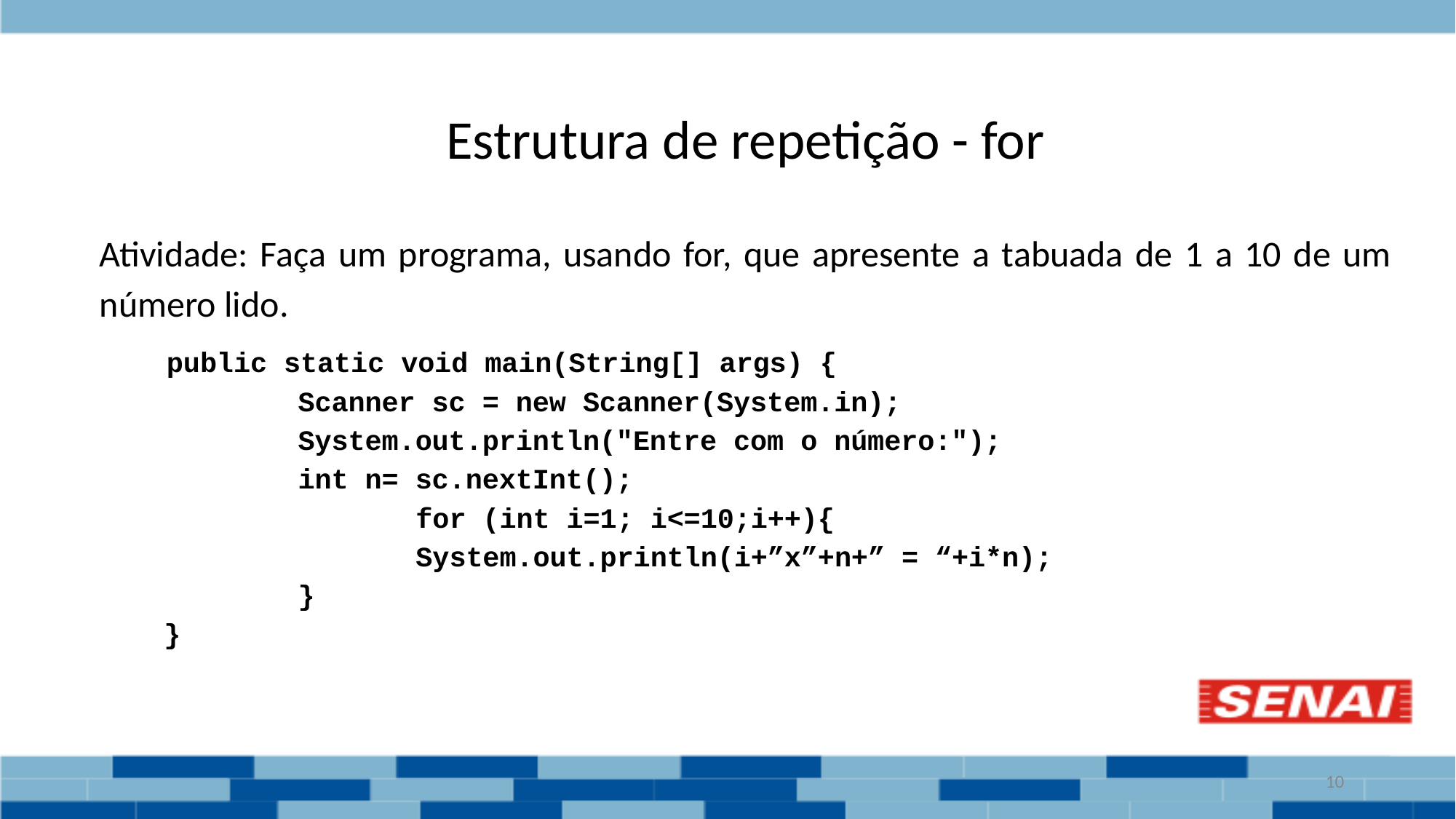

# Estrutura de repetição - for
Atividade: Faça um programa, usando for, que apresente a tabuada de 1 a 10 de um número lido.
    public static void main(String[] args) {
        Scanner sc = new Scanner(System.in);
        System.out.println("Entre com o número:");
        int n= sc.nextInt();
		  for (int i=1; i<=10;i++){
        	  System.out.println(i+”x”+n+” = “+i*n);
        }
}
10